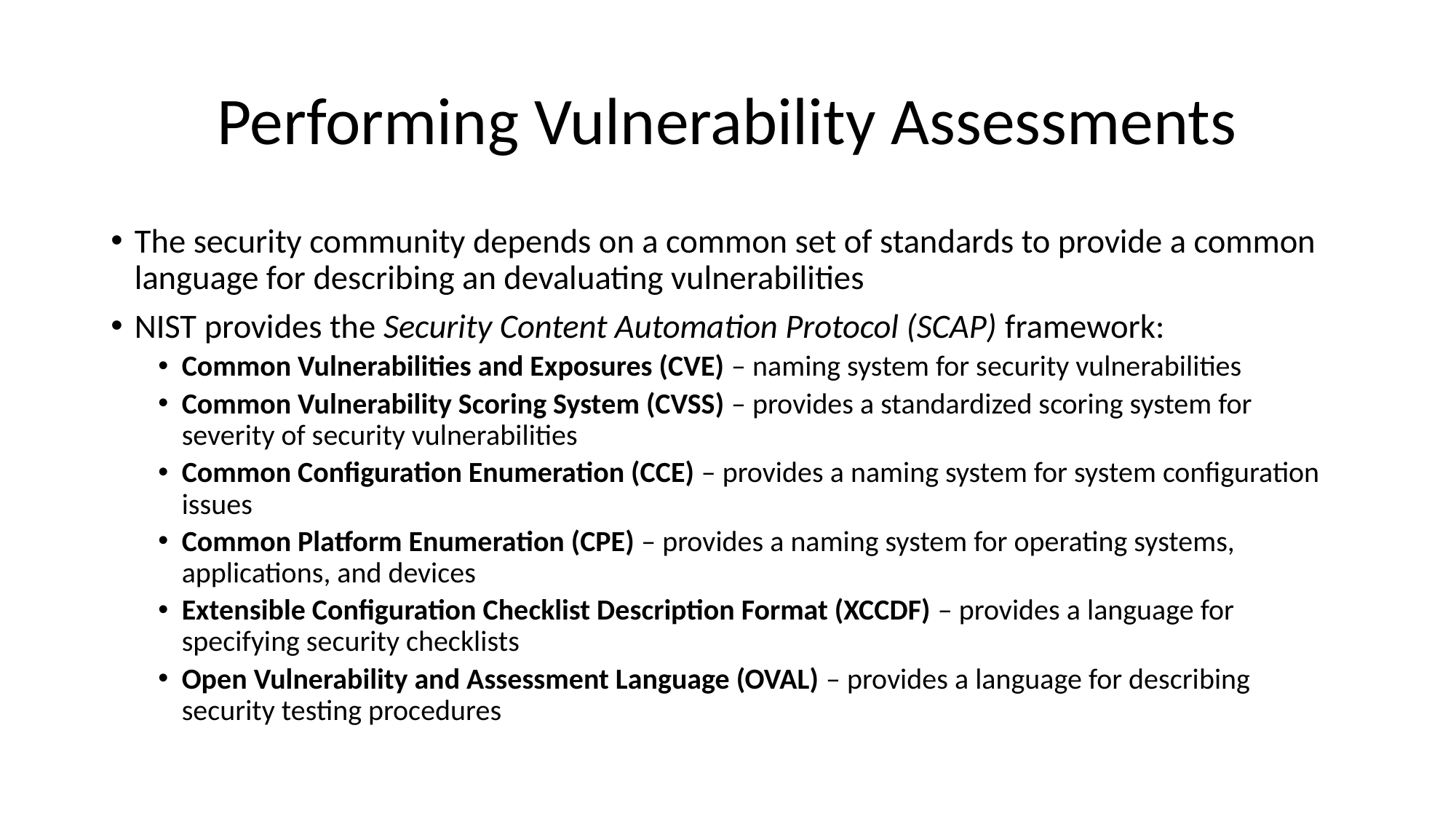

# Performing Vulnerability Assessments
The security community depends on a common set of standards to provide a common language for describing an devaluating vulnerabilities
NIST provides the Security Content Automation Protocol (SCAP) framework:
Common Vulnerabilities and Exposures (CVE) – naming system for security vulnerabilities
Common Vulnerability Scoring System (CVSS) – provides a standardized scoring system for severity of security vulnerabilities
Common Configuration Enumeration (CCE) – provides a naming system for system configuration issues
Common Platform Enumeration (CPE) – provides a naming system for operating systems, applications, and devices
Extensible Configuration Checklist Description Format (XCCDF) – provides a language for specifying security checklists
Open Vulnerability and Assessment Language (OVAL) – provides a language for describing security testing procedures